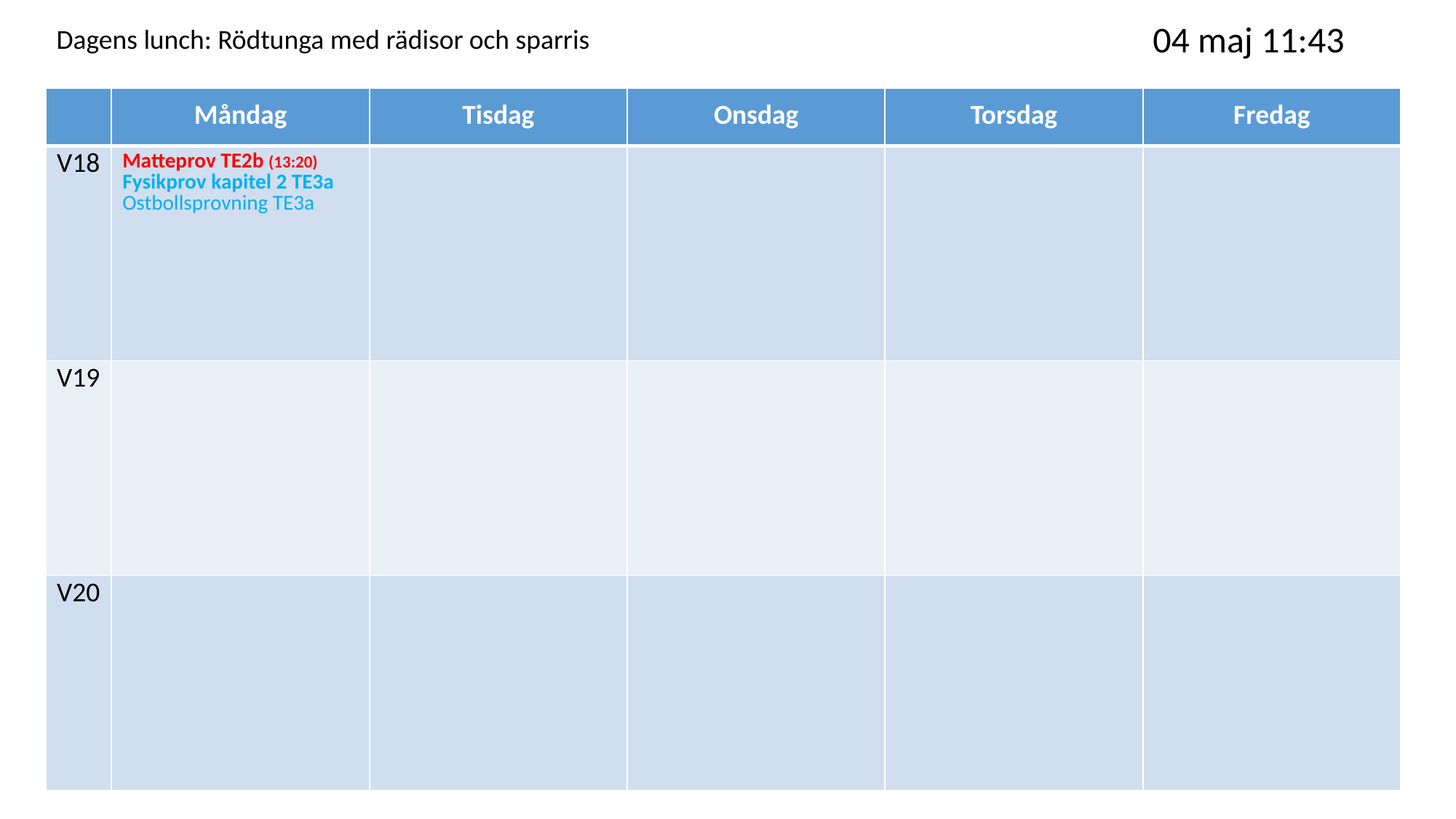

04 maj 11:43
Dagens lunch: Rödtunga med rädisor och sparris
|  | Måndag | Tisdag | Onsdag | Torsdag | Fredag |
| --- | --- | --- | --- | --- | --- |
| V18 | Matteprov TE2b (13:20) Fysikprov kapitel 2 TE3a Ostbollsprovning TE3a |  |  |  |  |
| V19 |  |  |  |  |  |
| V20 |  |  |  |  |  |